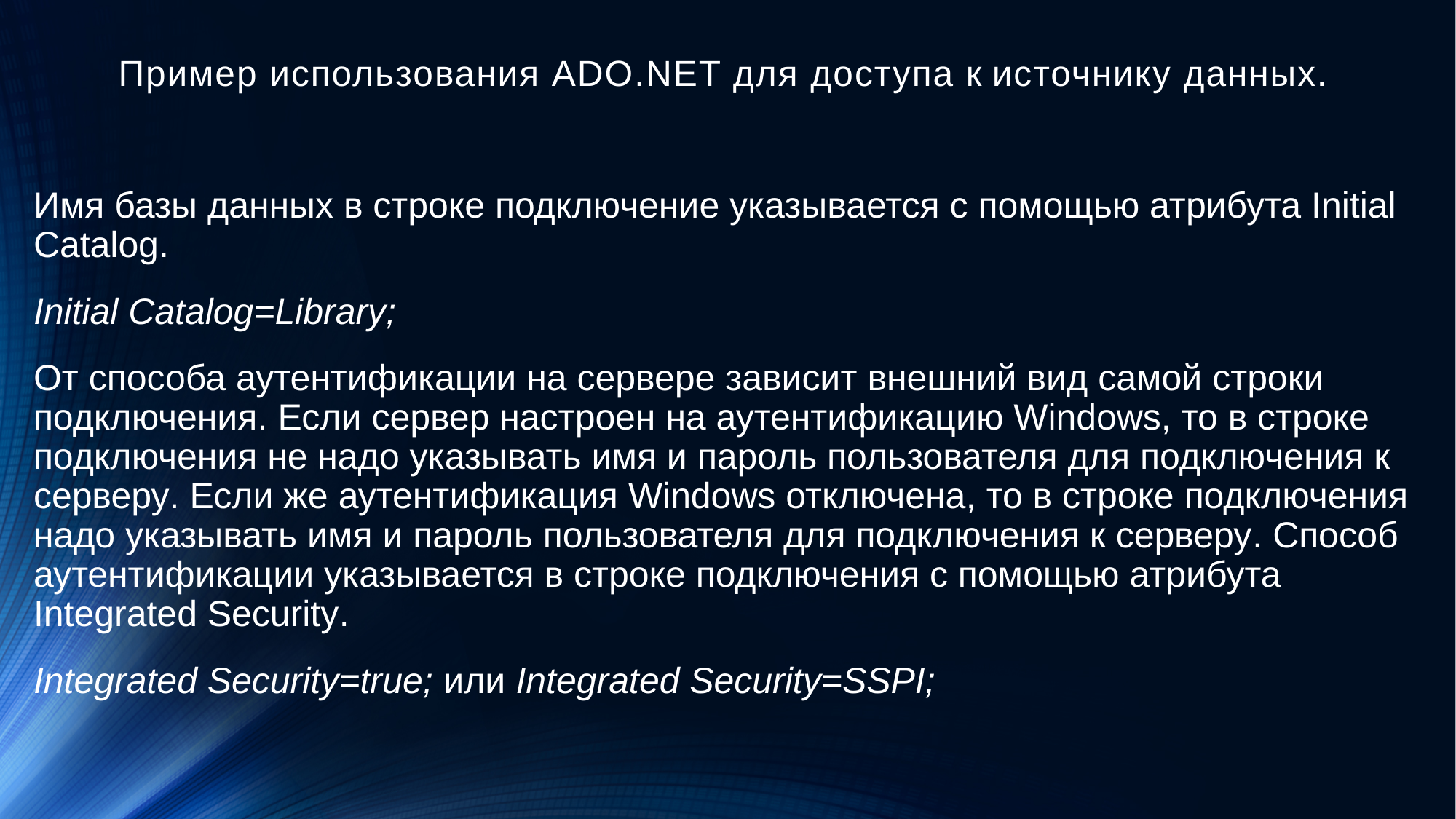

# Пример использования ADO.NET для доступа к источнику данных.
Имя базы данных в строке подключение указывается с помощью атрибута Initial Catalog.
Initial Catalog=Library;
От способа аутентификации на сервере зависит внешний вид самой строки подключения. Если сервер настроен на аутентификацию Windows, то в строке подключения не надо указывать имя и пароль пользователя для подключения к серверу. Если же аутентификация Windows отключена, то в строке подключения надо указывать имя и пароль пользователя для подключения к серверу. Способ аутентификации указывается в строке подключения с помощью атрибута Integrated Security.
Integrated Security=true; или Integrated Security=SSPI;